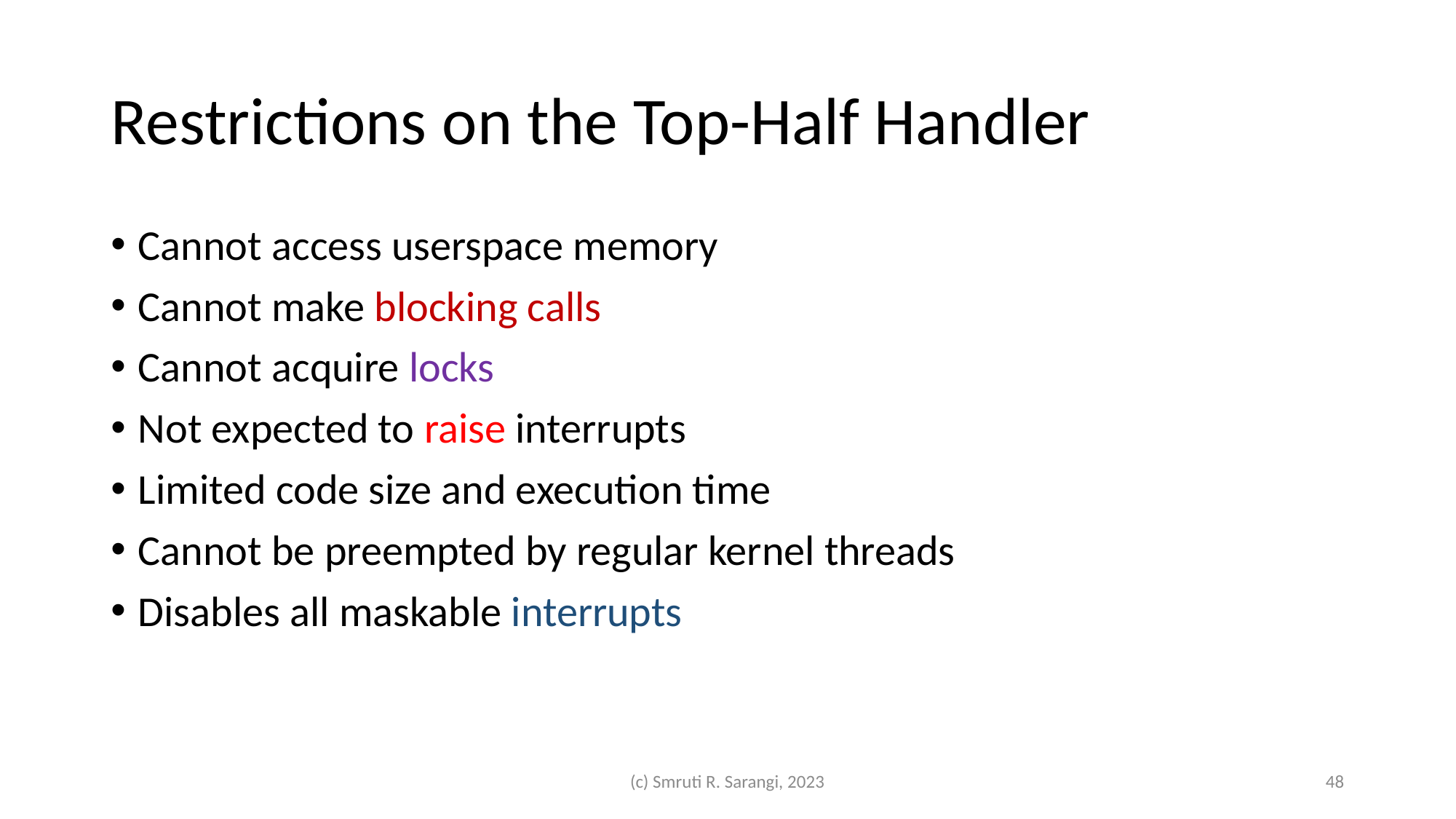

# Restrictions on the Top-Half Handler
Cannot access userspace memory
Cannot make blocking calls
Cannot acquire locks
Not expected to raise interrupts
Limited code size and execution time
Cannot be preempted by regular kernel threads
Disables all maskable interrupts
(c) Smruti R. Sarangi, 2023
48